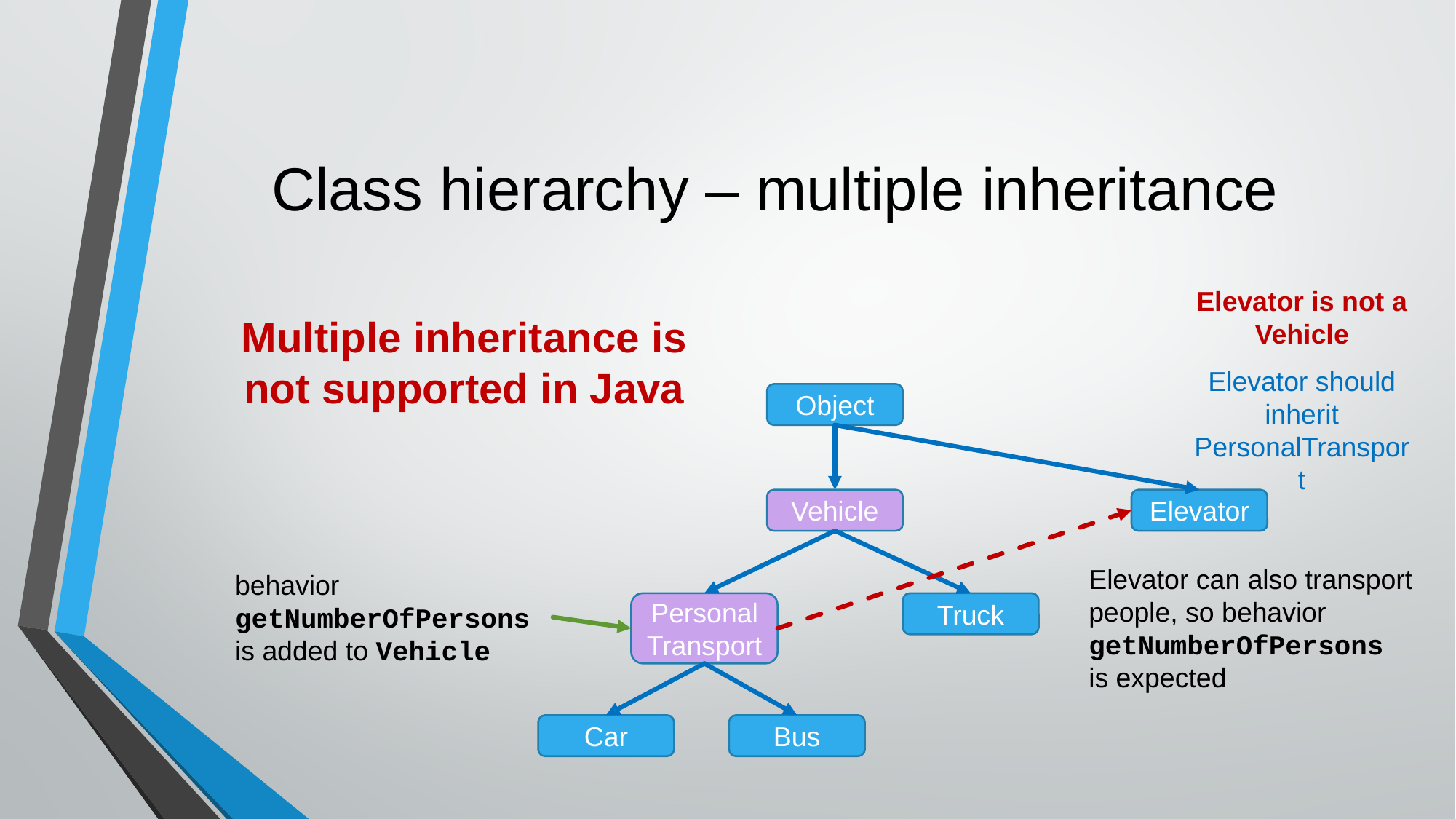

# Class hierarchy – multiple inheritance
Elevator is not a Vehicle
Multiple inheritance is not supported in Java
Elevator should inherit PersonalTransport
Object
Vehicle
Elevator
Elevator can also transport people, so behavior
getNumberOfPersons
is expected
behavior
getNumberOfPersons
is added to Vehicle
Personal Transport
Truck
Car
Bus